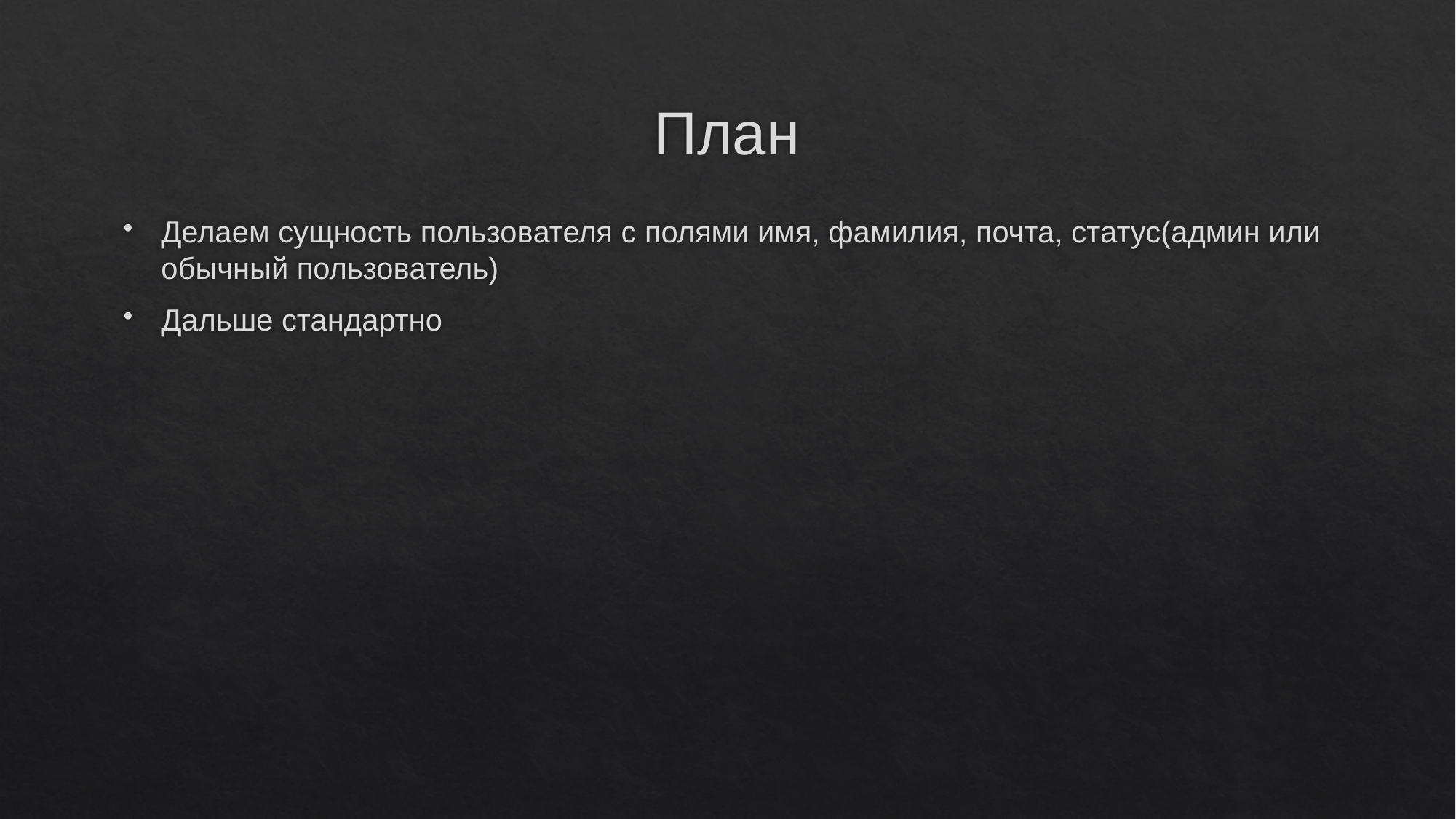

# План
Делаем сущность пользователя с полями имя, фамилия, почта, статус(админ или обычный пользователь)
Дальше стандартно